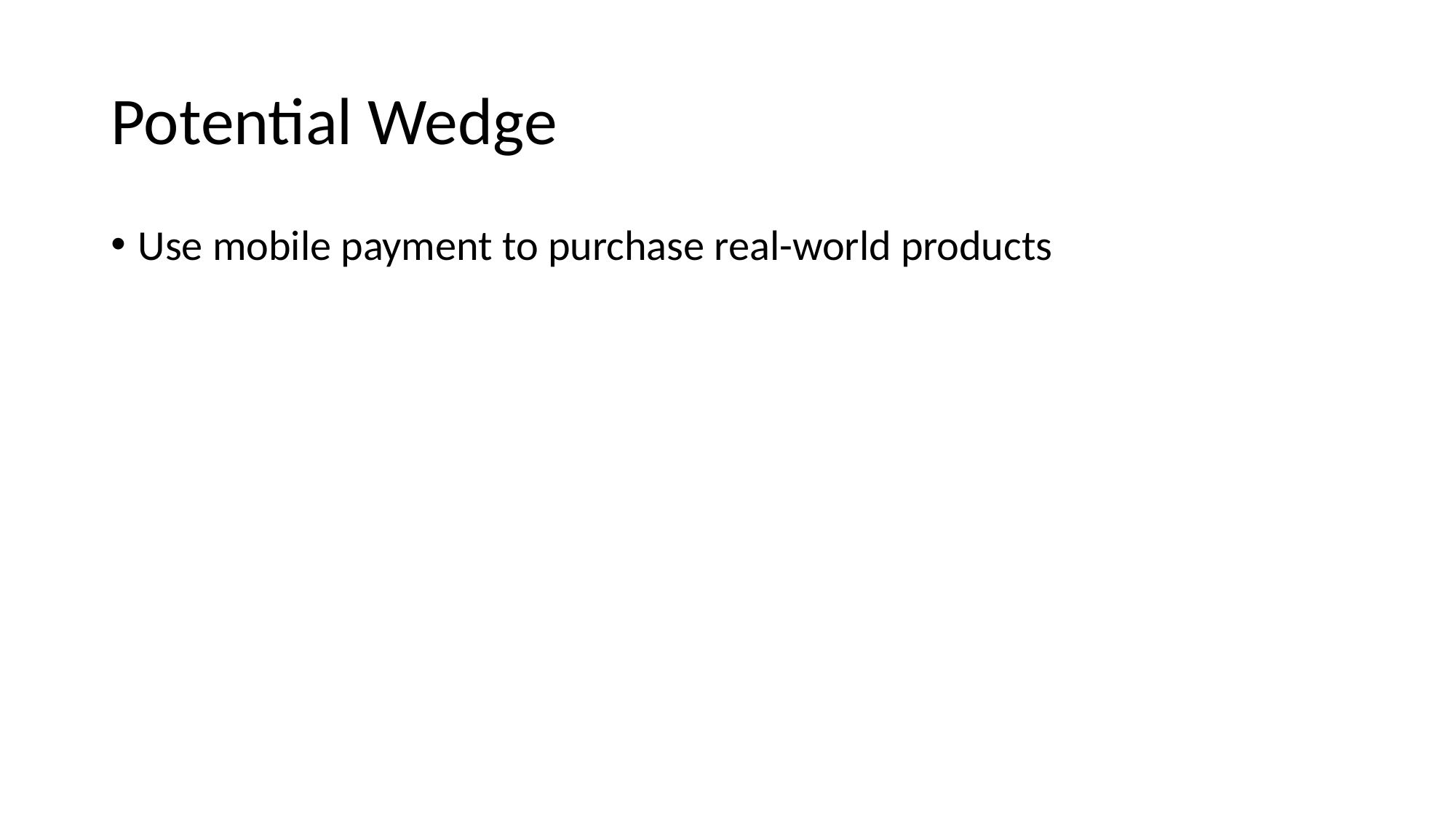

# Potential Wedge
Use mobile payment to purchase real-world products